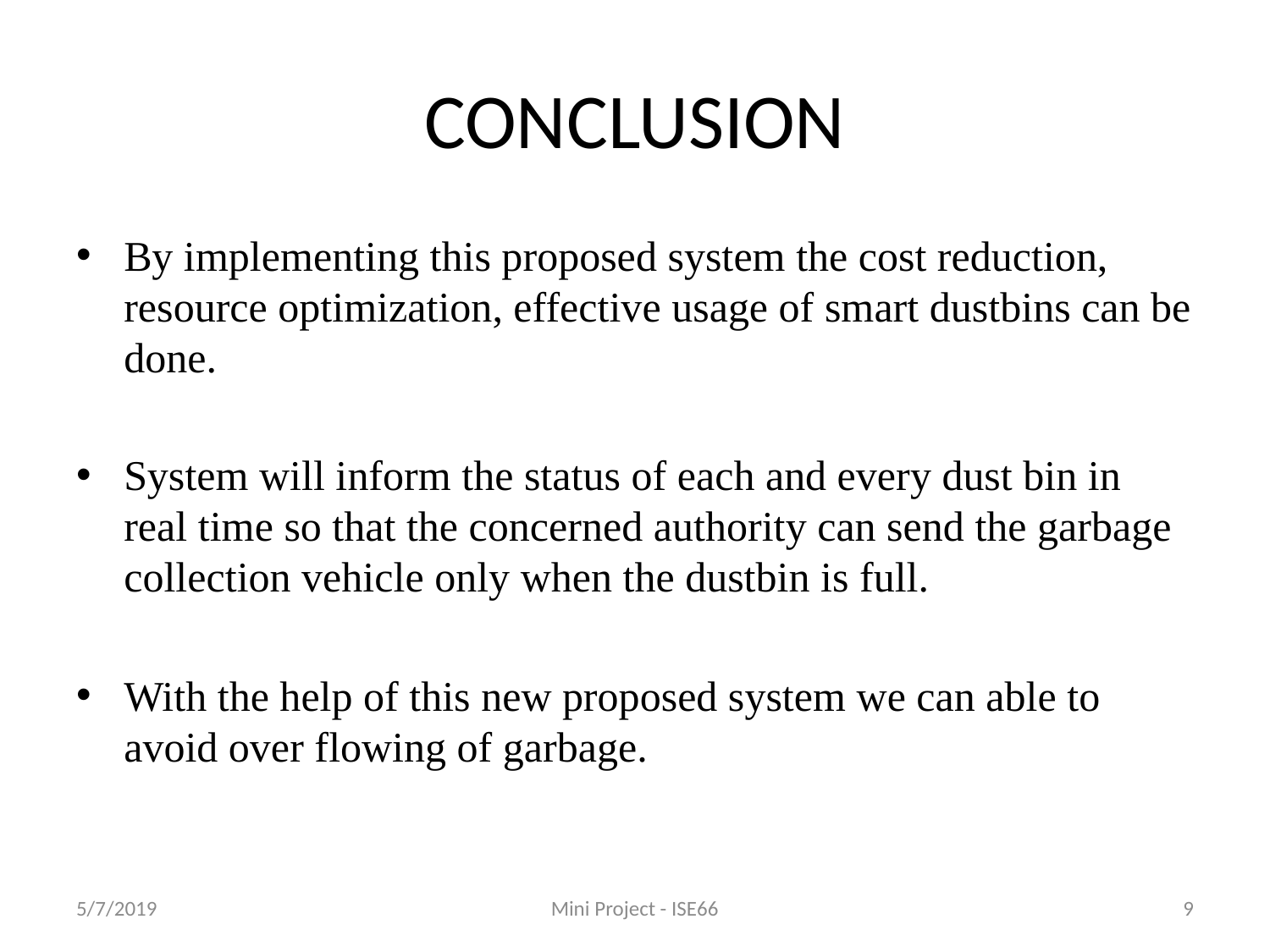

# CONCLUSION
By implementing this proposed system the cost reduction, resource optimization, effective usage of smart dustbins can be done.

System will inform the status of each and every dust bin in real time so that the concerned authority can send the garbage collection vehicle only when the dustbin is full.

With the help of this new proposed system we can able to avoid over flowing of garbage.
5/7/2019
Mini Project - ISE66
9